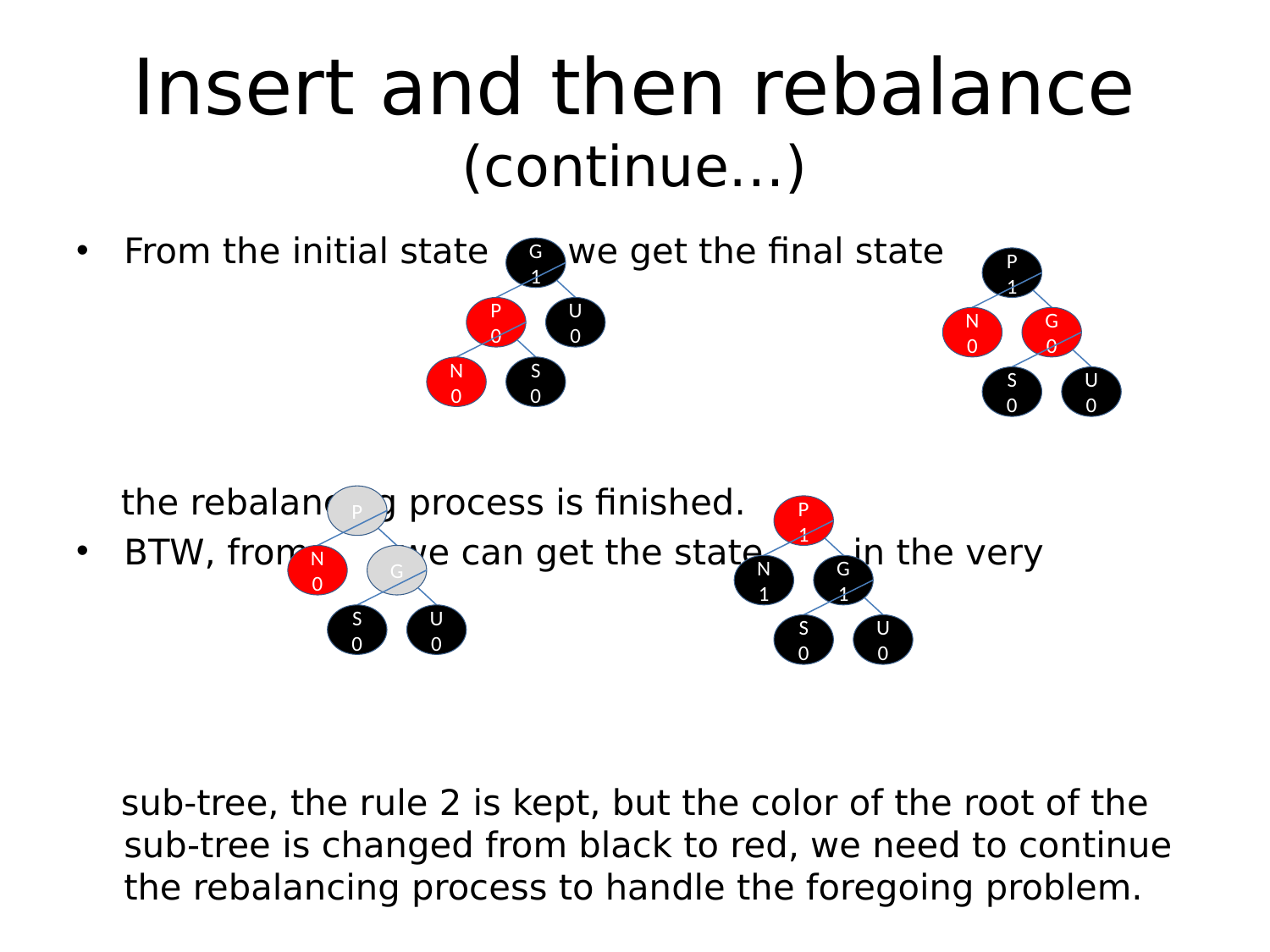

# Insert and then rebalance (continue…)
From the initial state       we get the final state

    the rebalancing process is finished.
BTW, from        we can get the state      , in the very

    sub-tree, the rule 2 is kept, but the color of the root of the sub-tree is changed from black to red, we need to continue the rebalancing process to handle the foregoing problem.

G
1
P
1
P
0
U
0
N
0
G
0
N
0
S
0
S
0
U
0
P
P
1
N
0
G
N
1
G
1
S
0
U
0
S
0
U
0